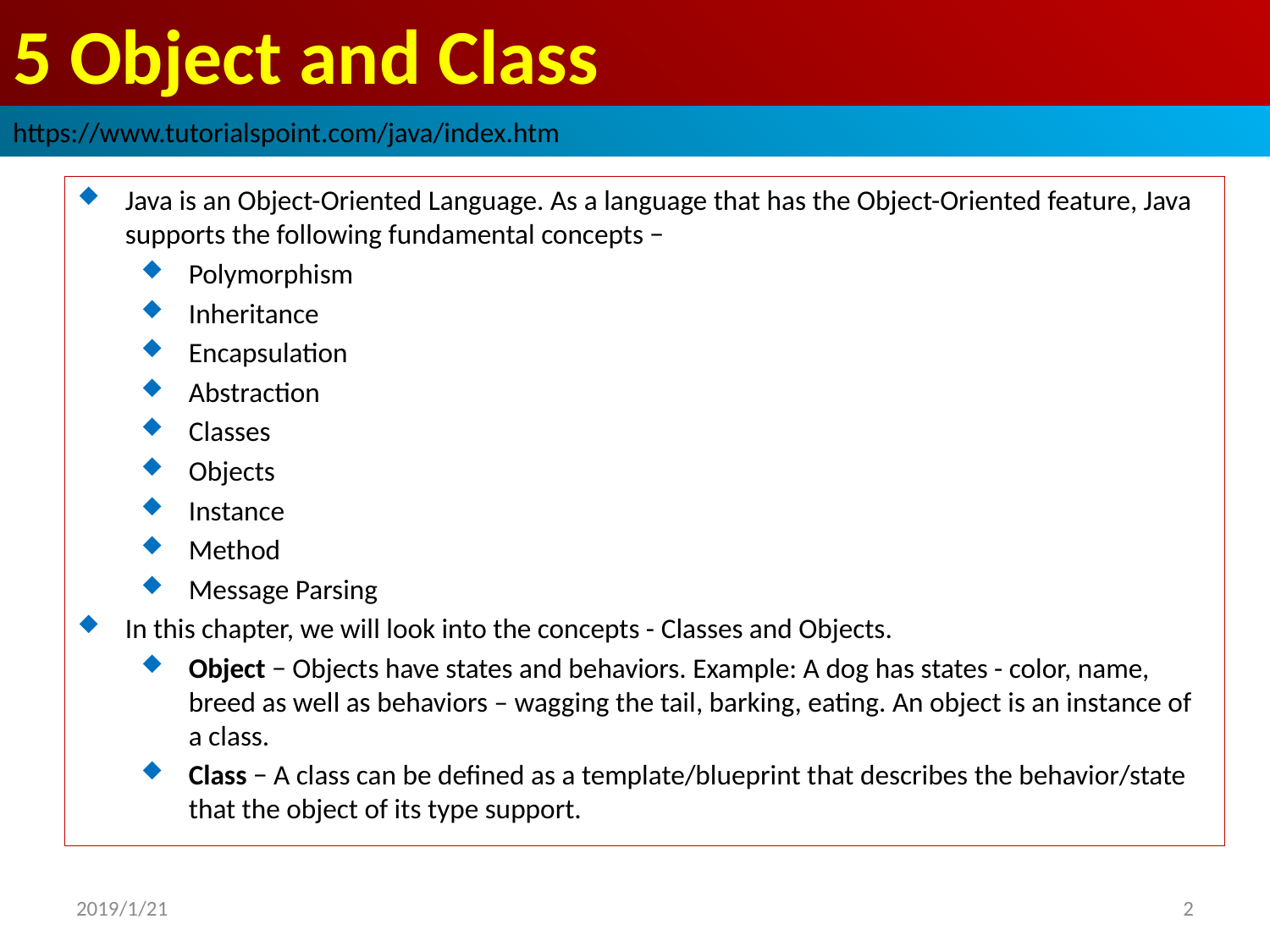

# 5 Object and Class
https://www.tutorialspoint.com/java/index.htm
Java is an Object-Oriented Language. As a language that has the Object-Oriented feature, Java supports the following fundamental concepts −
Polymorphism
Inheritance
Encapsulation
Abstraction
Classes
Objects
Instance
Method
Message Parsing
In this chapter, we will look into the concepts - Classes and Objects.
Object − Objects have states and behaviors. Example: A dog has states - color, name, breed as well as behaviors – wagging the tail, barking, eating. An object is an instance of a class.
Class − A class can be defined as a template/blueprint that describes the behavior/state that the object of its type support.

2019/1/21
2